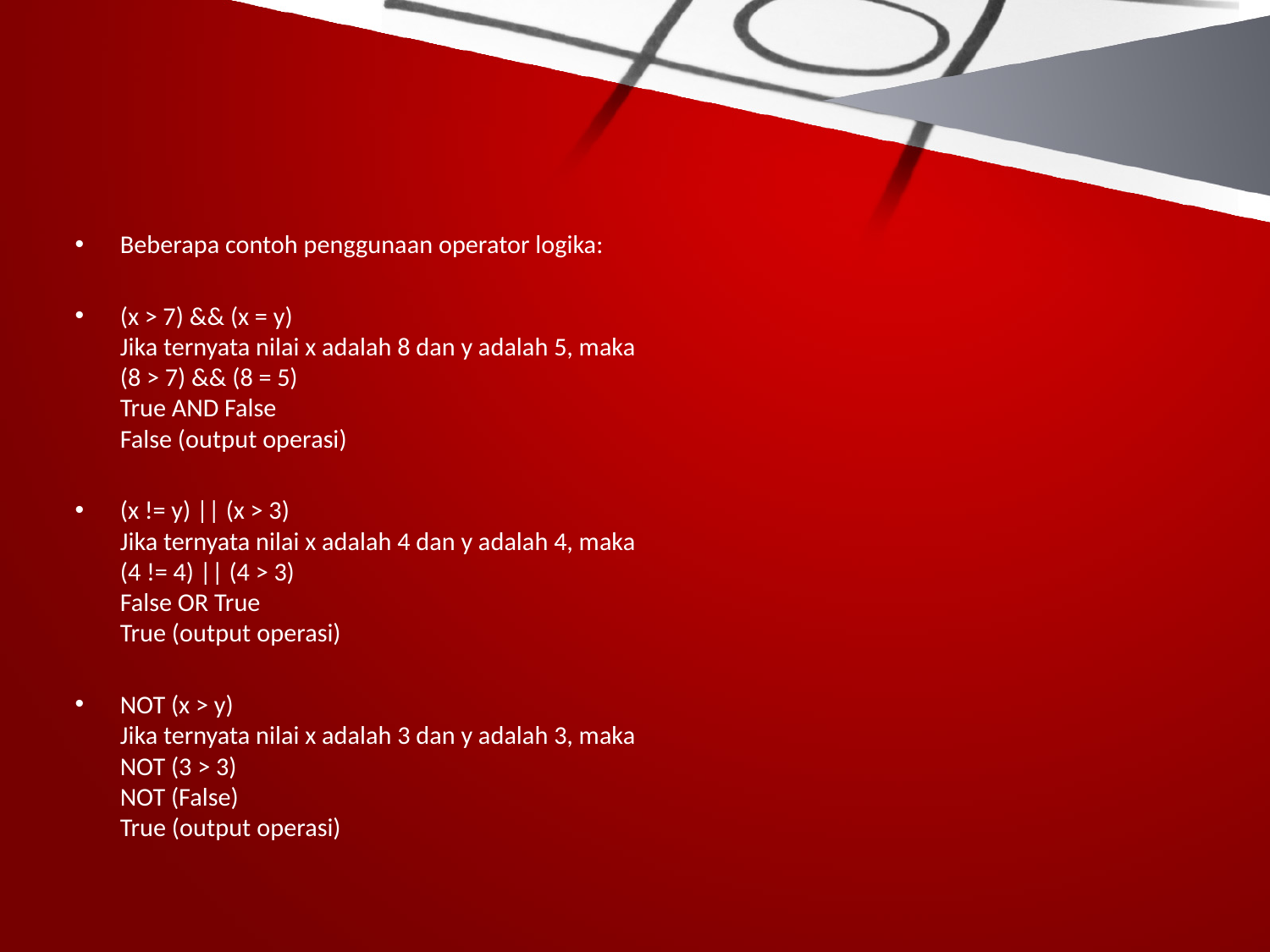

#
Beberapa contoh penggunaan operator logika:

(x > 7) && (x = y)
Jika ternyata nilai x adalah 8 dan y adalah 5, maka
(8 > 7) && (8 = 5)
True AND False
False (output operasi)

(x != y) || (x > 3)
Jika ternyata nilai x adalah 4 dan y adalah 4, maka
(4 != 4) || (4 > 3)
False OR True
True (output operasi)

NOT (x > y)
Jika ternyata nilai x adalah 3 dan y adalah 3, maka
NOT (3 > 3)
NOT (False)
True (output operasi)